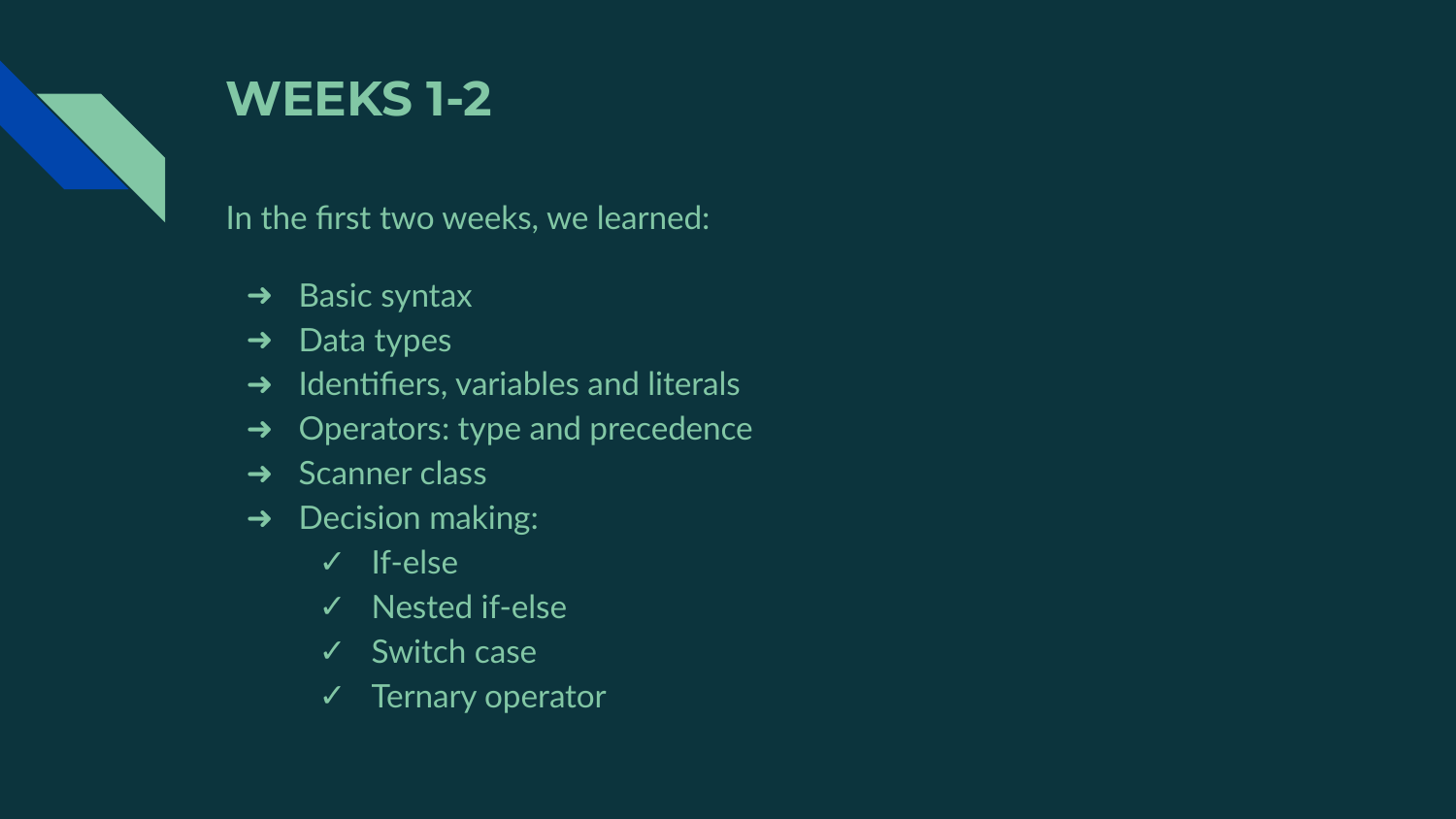

# WEEKS 1-2
In the first two weeks, we learned:
Basic syntax
Data types
Identifiers, variables and literals
Operators: type and precedence
Scanner class
Decision making:
If-else
Nested if-else
Switch case
Ternary operator